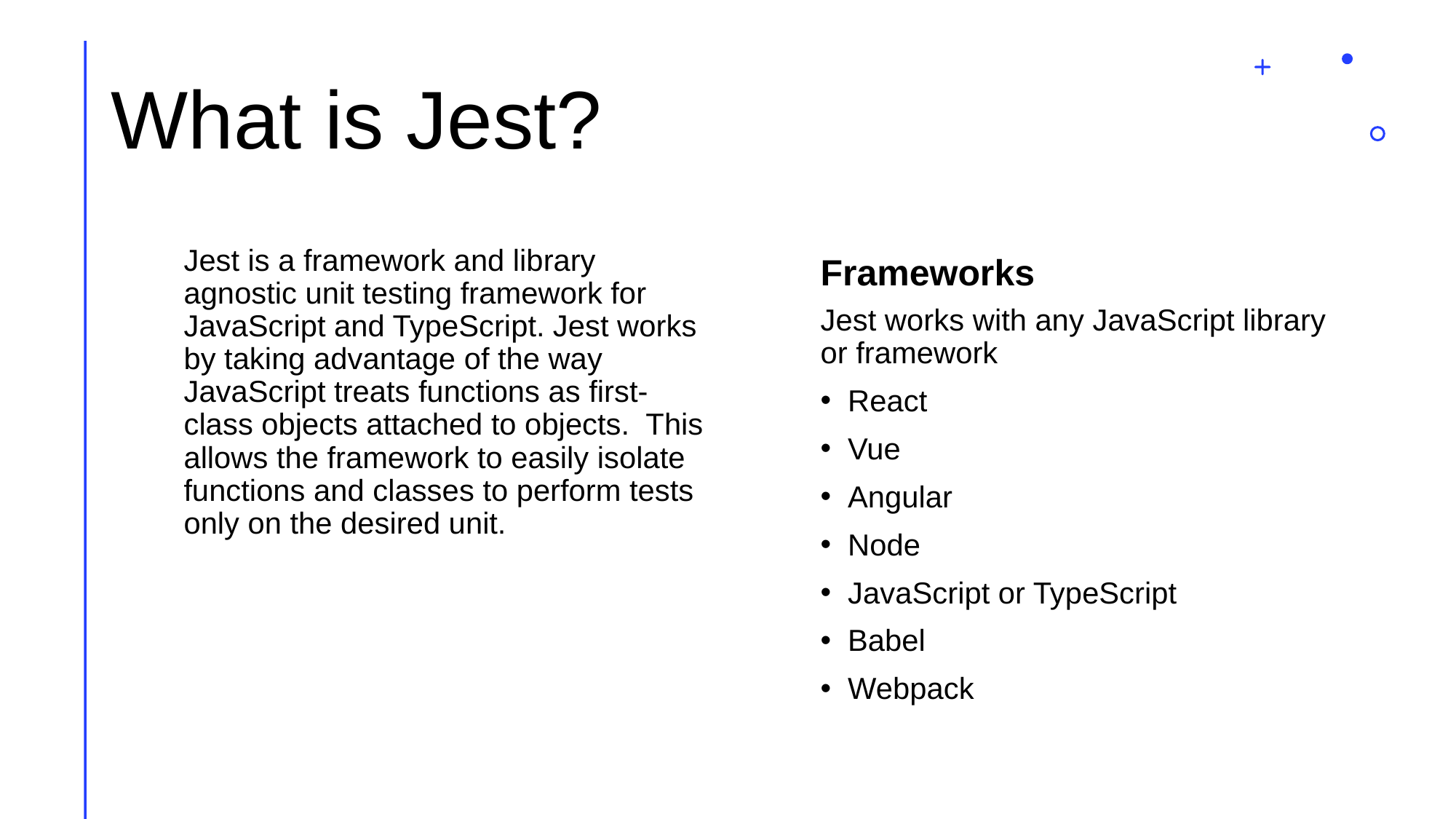

# What is Jest?
Frameworks
Jest is a framework and library agnostic unit testing framework for JavaScript and TypeScript. Jest works by taking advantage of the way JavaScript treats functions as first-class objects attached to objects.  This allows the framework to easily isolate functions and classes to perform tests only on the desired unit.
Jest works with any JavaScript library or framework
React
Vue
Angular
Node
JavaScript or TypeScript
Babel
Webpack